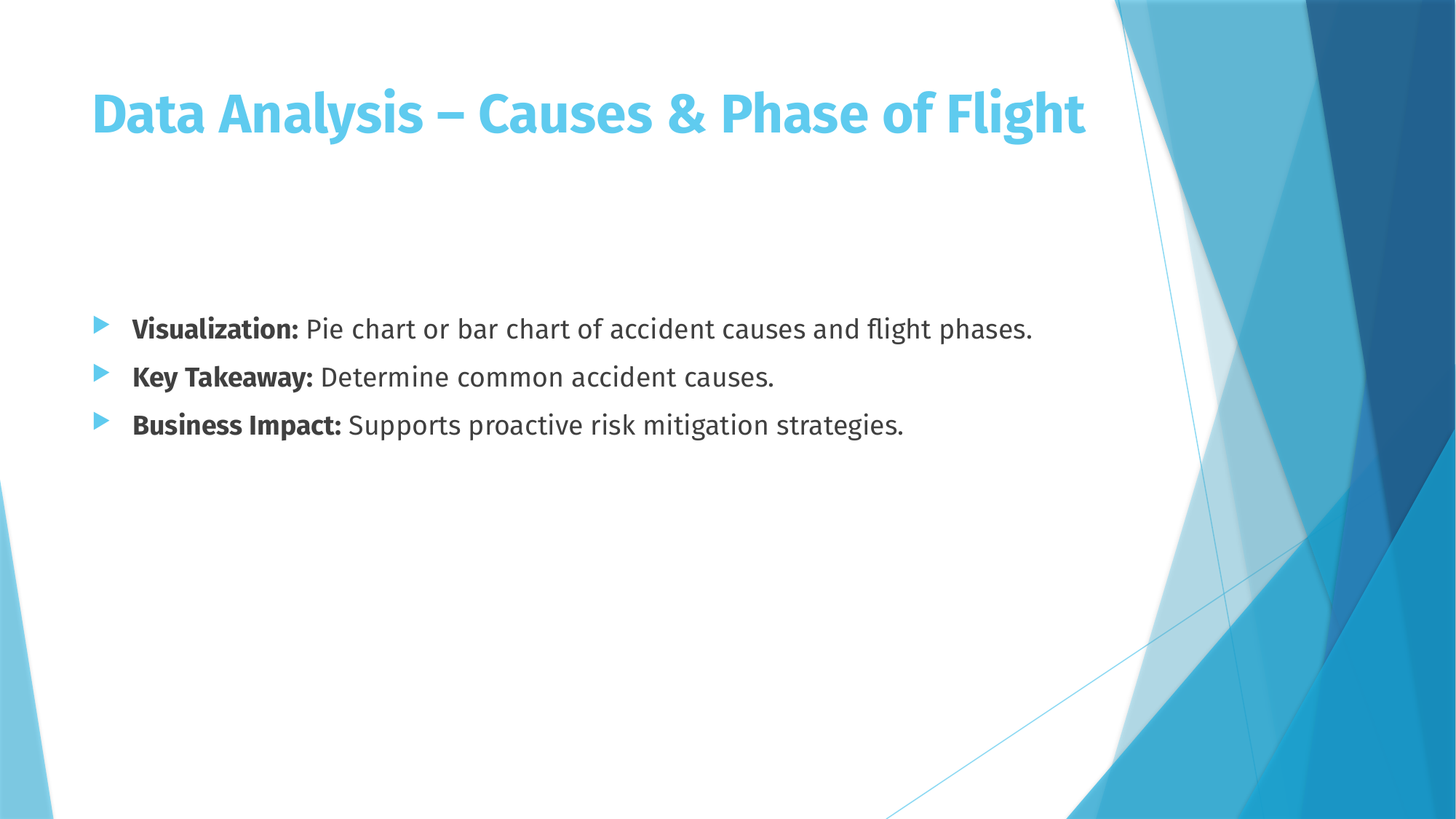

# Data Analysis – Causes & Phase of Flight

Visualization: Pie chart or bar chart of accident causes and flight phases.
Key Takeaway: Determine common accident causes.
Business Impact: Supports proactive risk mitigation strategies.